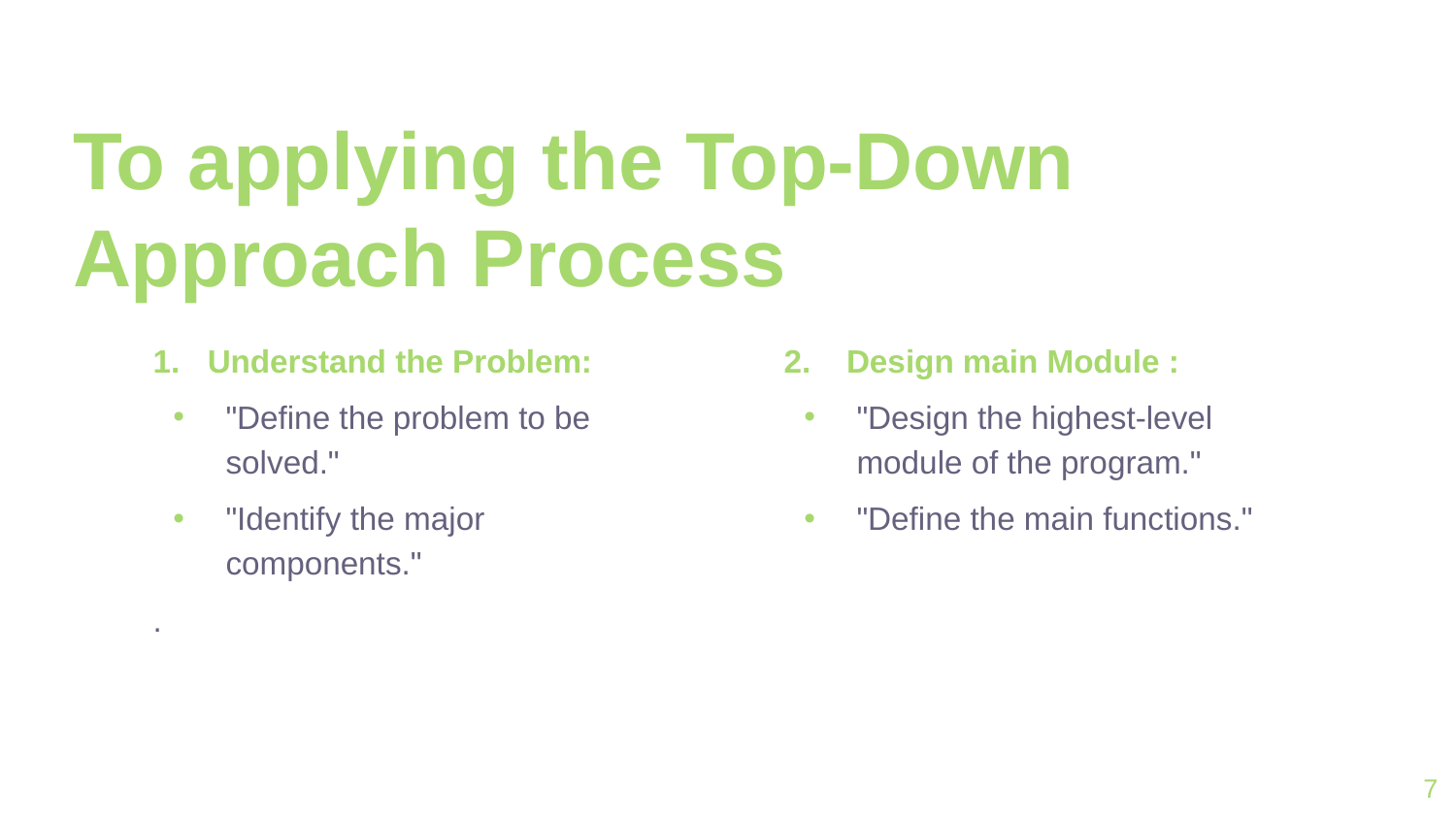

# To applying the Top-Down Approach Process
Understand the Problem:
"Define the problem to be solved."
"Identify the major components."
.
2.    Design main Module :
"Design the highest-level module of the program."
"Define the main functions."
7